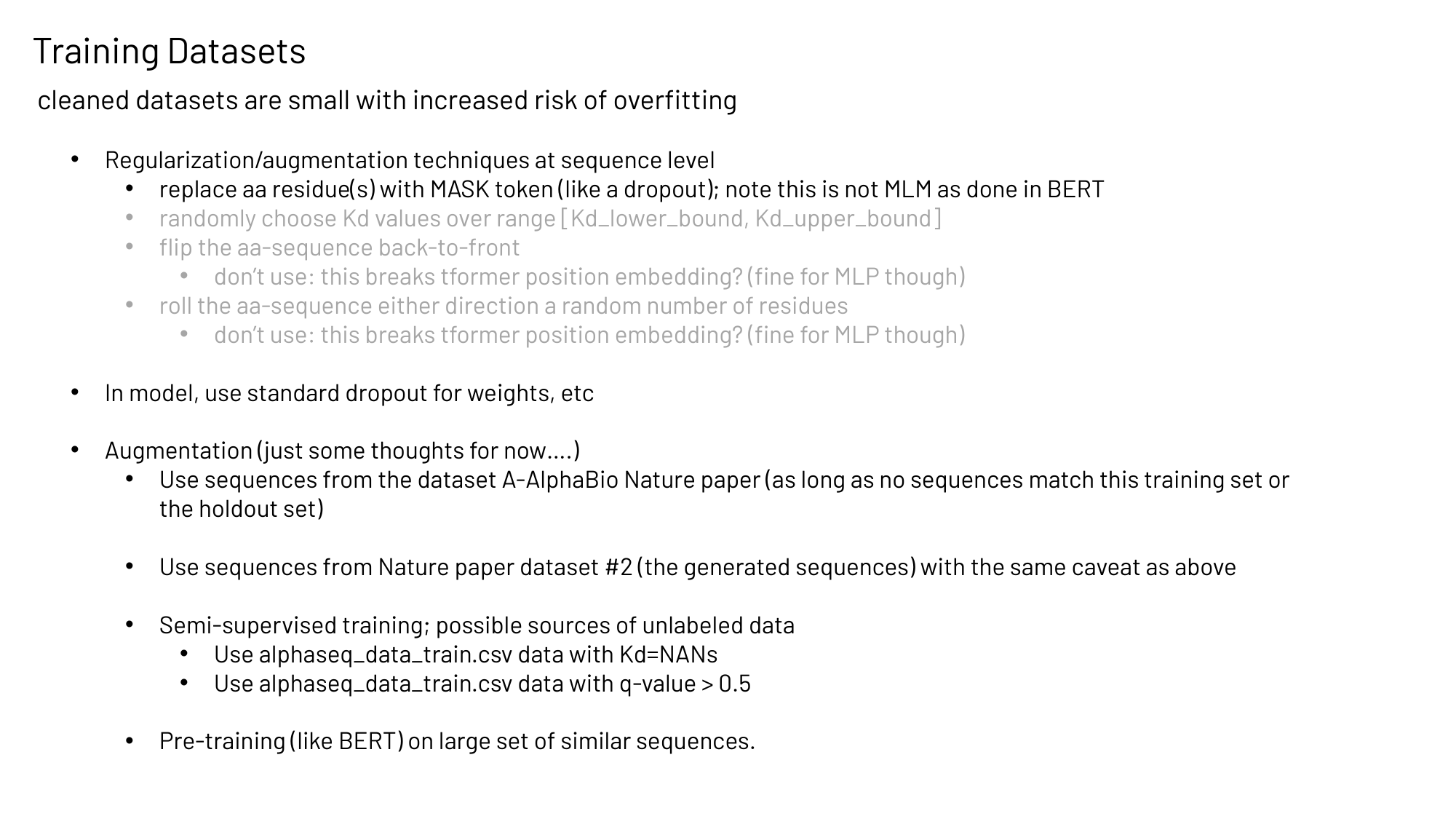

Training Datasets
cleaned datasets are small with increased risk of overfitting
Regularization/augmentation techniques at sequence level
replace aa residue(s) with MASK token (like a dropout); note this is not MLM as done in BERT
randomly choose Kd values over range [Kd_lower_bound, Kd_upper_bound]
flip the aa-sequence back-to-front
don’t use: this breaks tformer position embedding? (fine for MLP though)
roll the aa-sequence either direction a random number of residues
don’t use: this breaks tformer position embedding? (fine for MLP though)

In model, use standard dropout for weights, etc

Augmentation (just some thoughts for now….)
Use sequences from the dataset A-AlphaBio Nature paper (as long as no sequences match this training set or the holdout set)

Use sequences from Nature paper dataset #2 (the generated sequences) with the same caveat as above

Semi-supervised training; possible sources of unlabeled data
Use alphaseq_data_train.csv data with Kd=NANs
Use alphaseq_data_train.csv data with q-value > 0.5

Pre-training (like BERT) on large set of similar sequences.